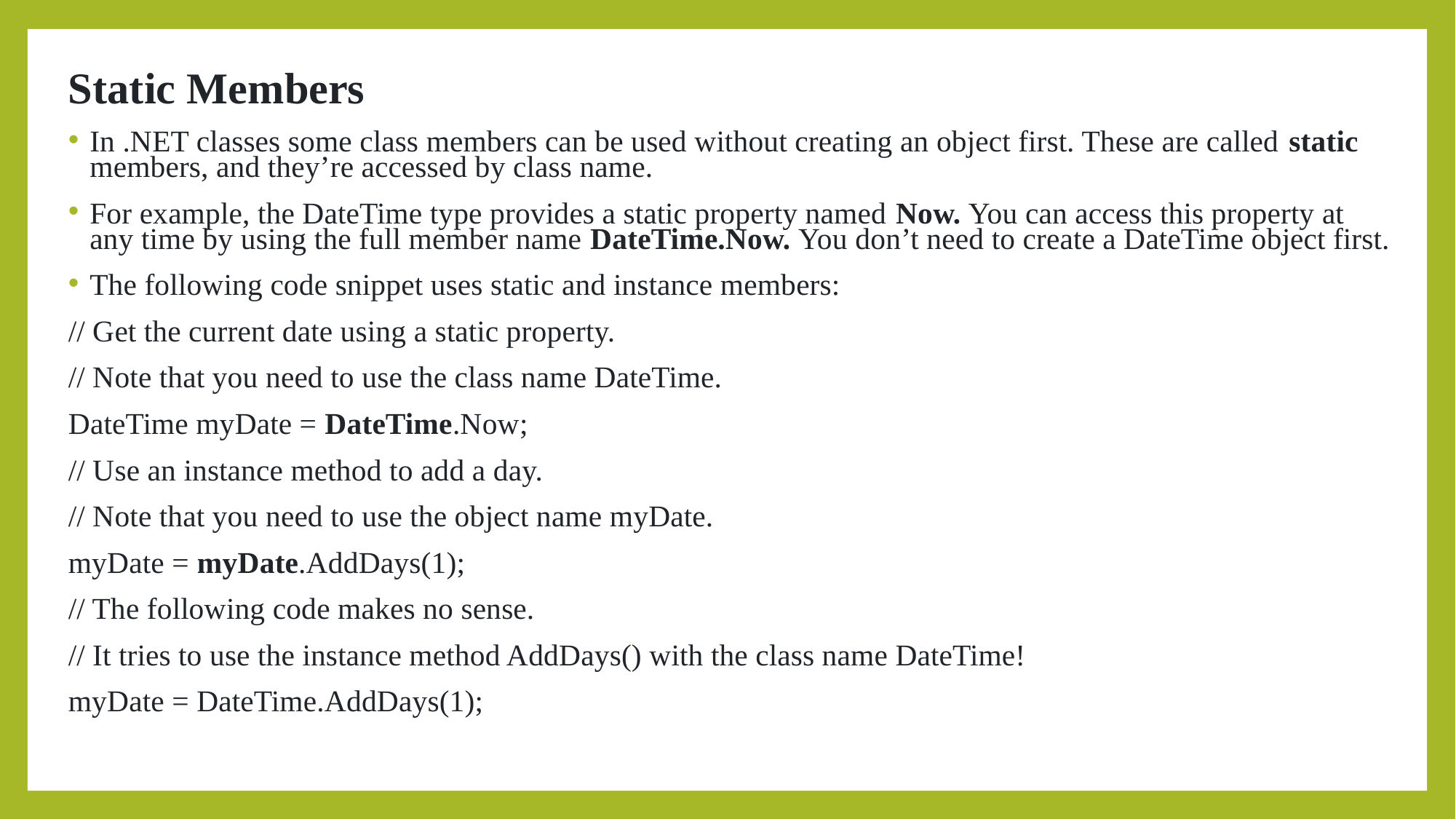

Static Members
In .NET classes some class members can be used without creating an object first. These are called static members, and they’re accessed by class name.
For example, the DateTime type provides a static property named Now. You can access this property at any time by using the full member name DateTime.Now. You don’t need to create a DateTime object first.
The following code snippet uses static and instance members:
	// Get the current date using a static property.
	// Note that you need to use the class name DateTime.
		DateTime myDate = DateTime.Now;
	// Use an instance method to add a day.
	// Note that you need to use the object name myDate.
		myDate = myDate.AddDays(1);
	// The following code makes no sense.
	// It tries to use the instance method AddDays() with the class name DateTime!
		myDate = DateTime.AddDays(1);